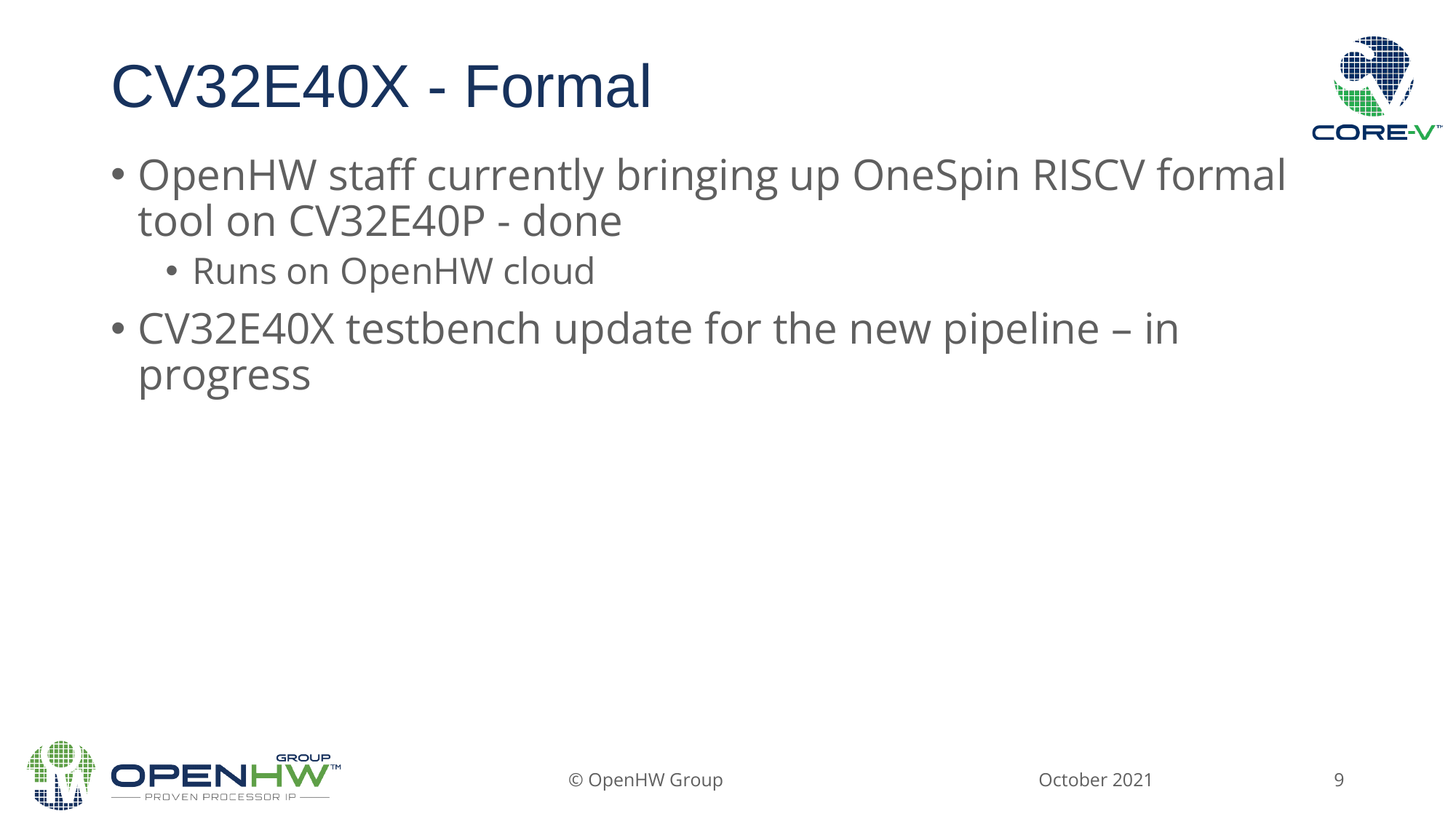

# CV32E40X - Formal
OpenHW staff currently bringing up OneSpin RISCV formal tool on CV32E40P - done
Runs on OpenHW cloud
CV32E40X testbench update for the new pipeline – in progress
October 2021
© OpenHW Group
9